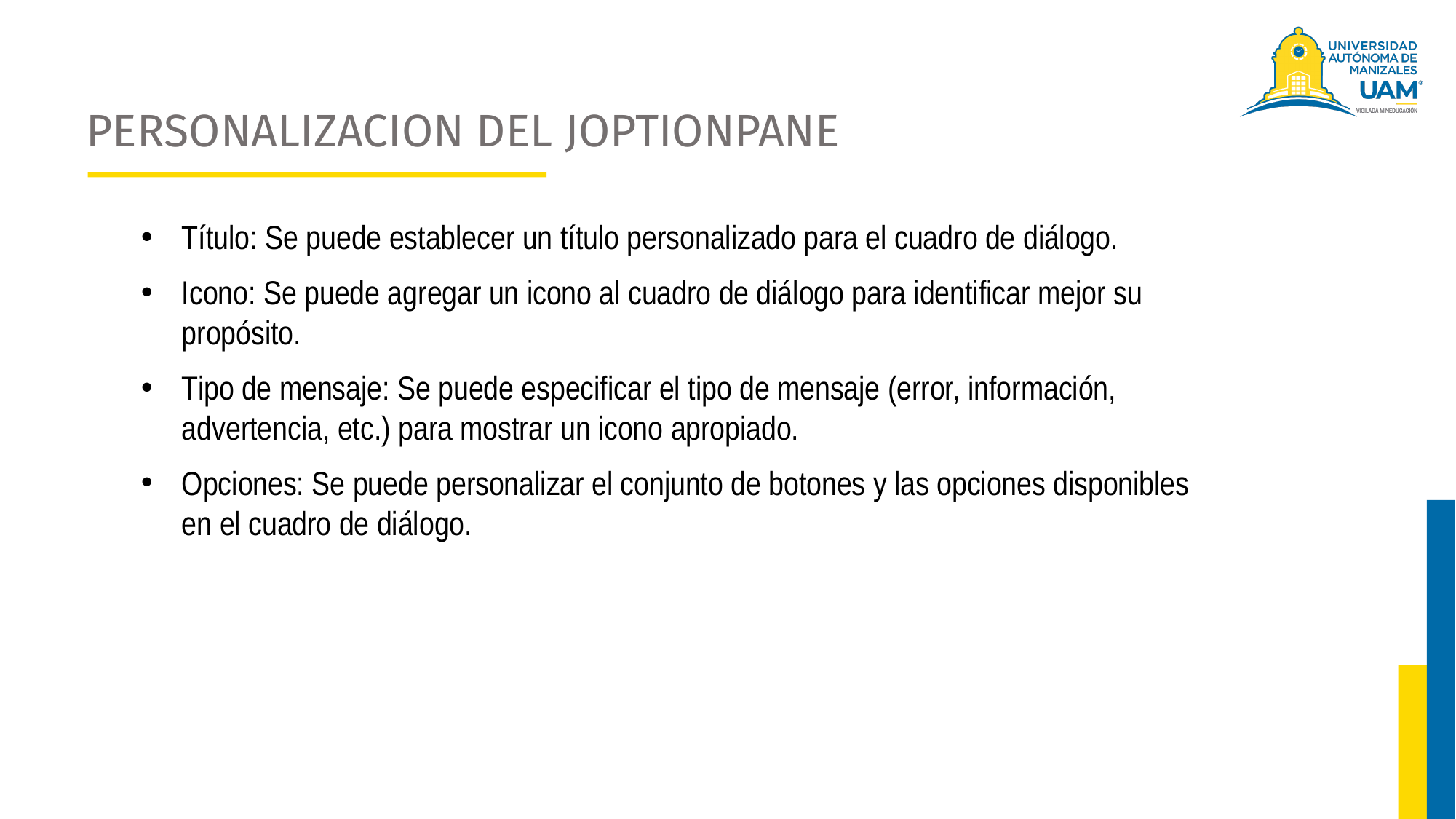

# PERSONALIZACION DEL JOPTIONPANE

Título: Se puede establecer un título personalizado para el cuadro de diálogo.
Icono: Se puede agregar un icono al cuadro de diálogo para identificar mejor su propósito.
Tipo de mensaje: Se puede especificar el tipo de mensaje (error, información, advertencia, etc.) para mostrar un icono apropiado.
Opciones: Se puede personalizar el conjunto de botones y las opciones disponibles en el cuadro de diálogo.